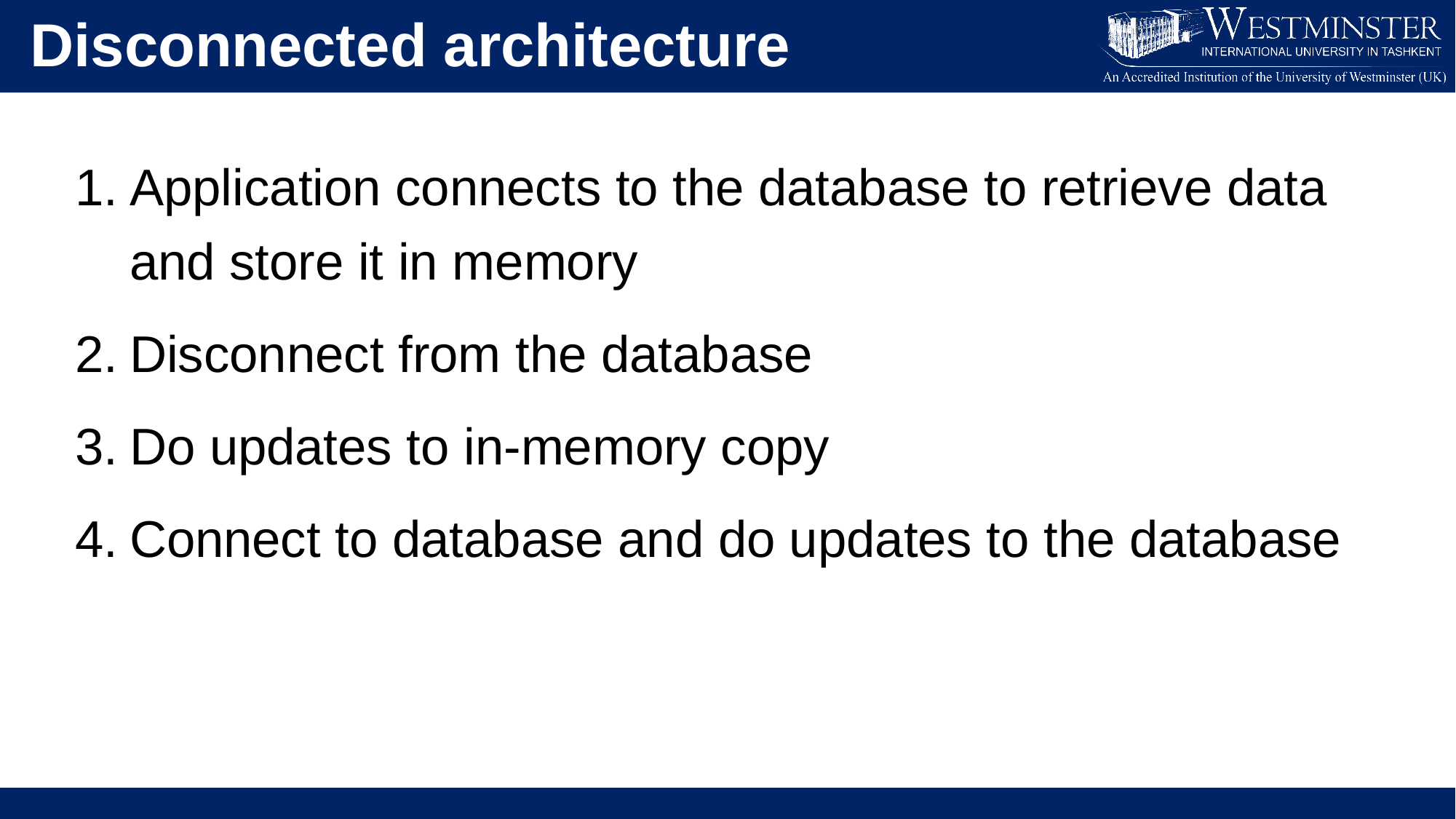

Disconnected architecture
Application connects to the database to retrieve data and store it in memory
Disconnect from the database
Do updates to in-memory copy
Connect to database and do updates to the database